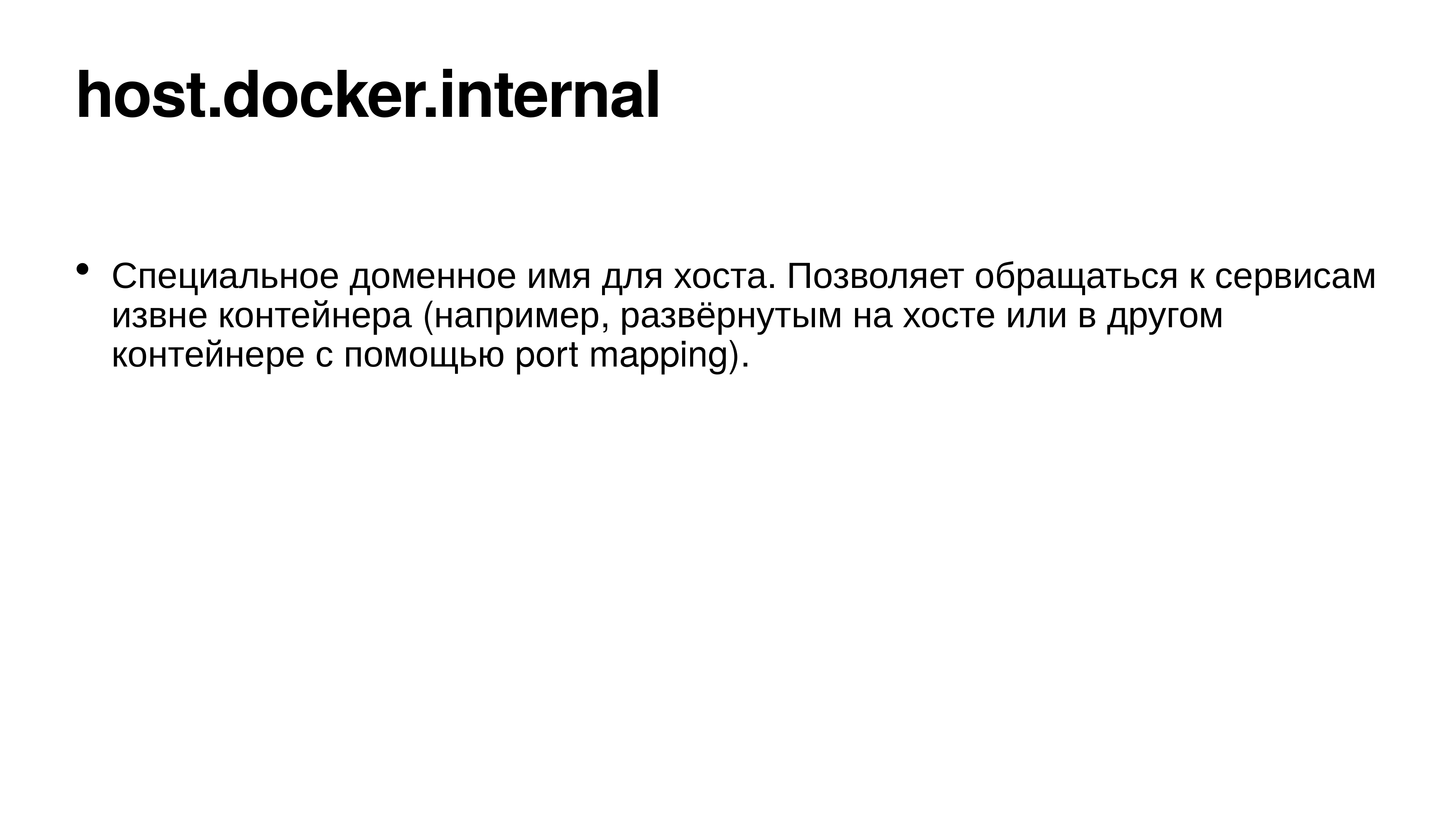

# host.docker.internal

Специальное доменное имя для хоста. Позволяет обращаться к сервисам извне контейнера (например, развёрнутым на хосте или в другом контейнере с помощью port mapping).